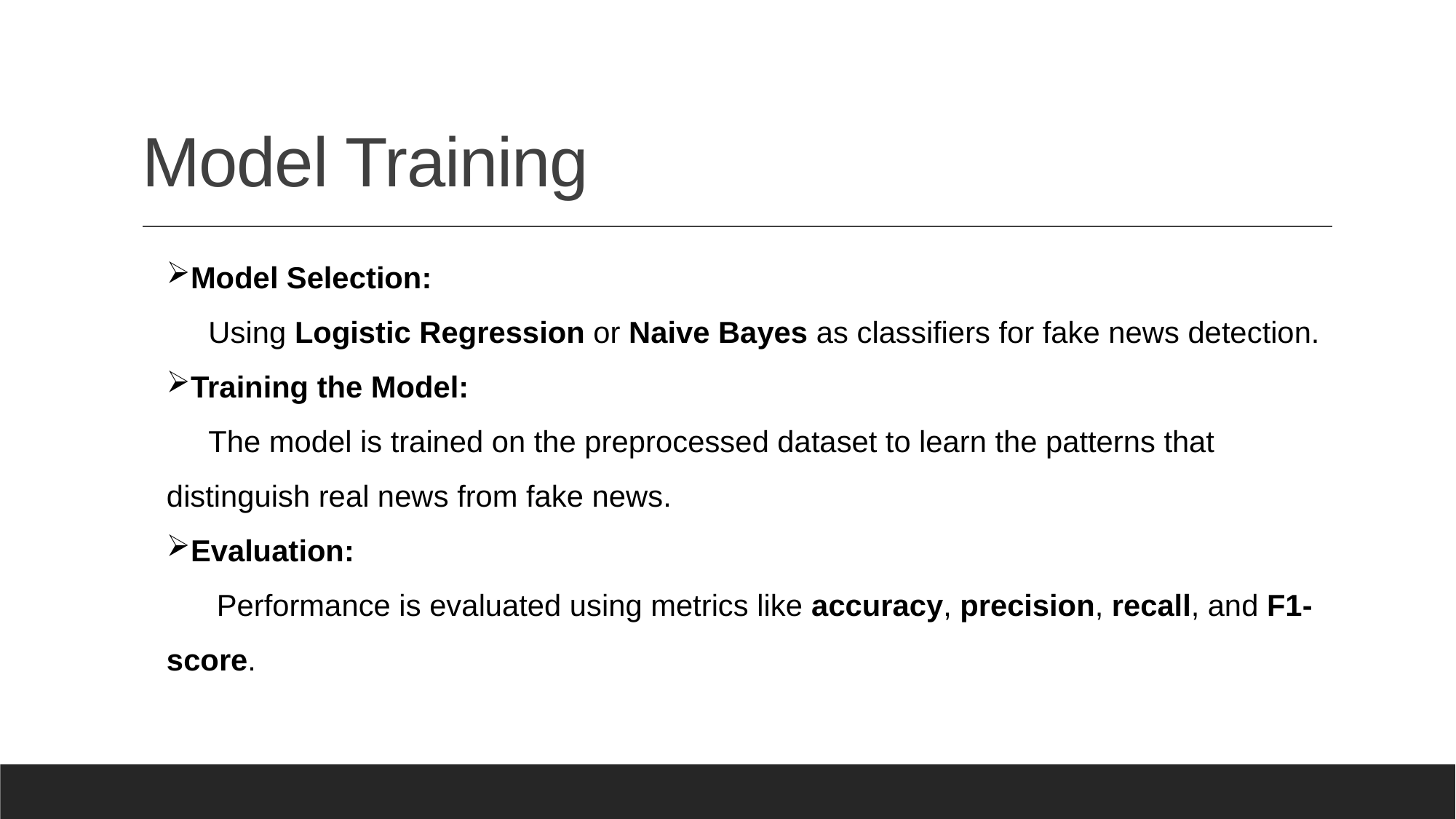

# Model Training
Model Selection:
     Using Logistic Regression or Naive Bayes as classifiers for fake news detection.
Training the Model:
     The model is trained on the preprocessed dataset to learn the patterns that distinguish real news from fake news.
Evaluation:
      Performance is evaluated using metrics like accuracy, precision, recall, and F1-score.